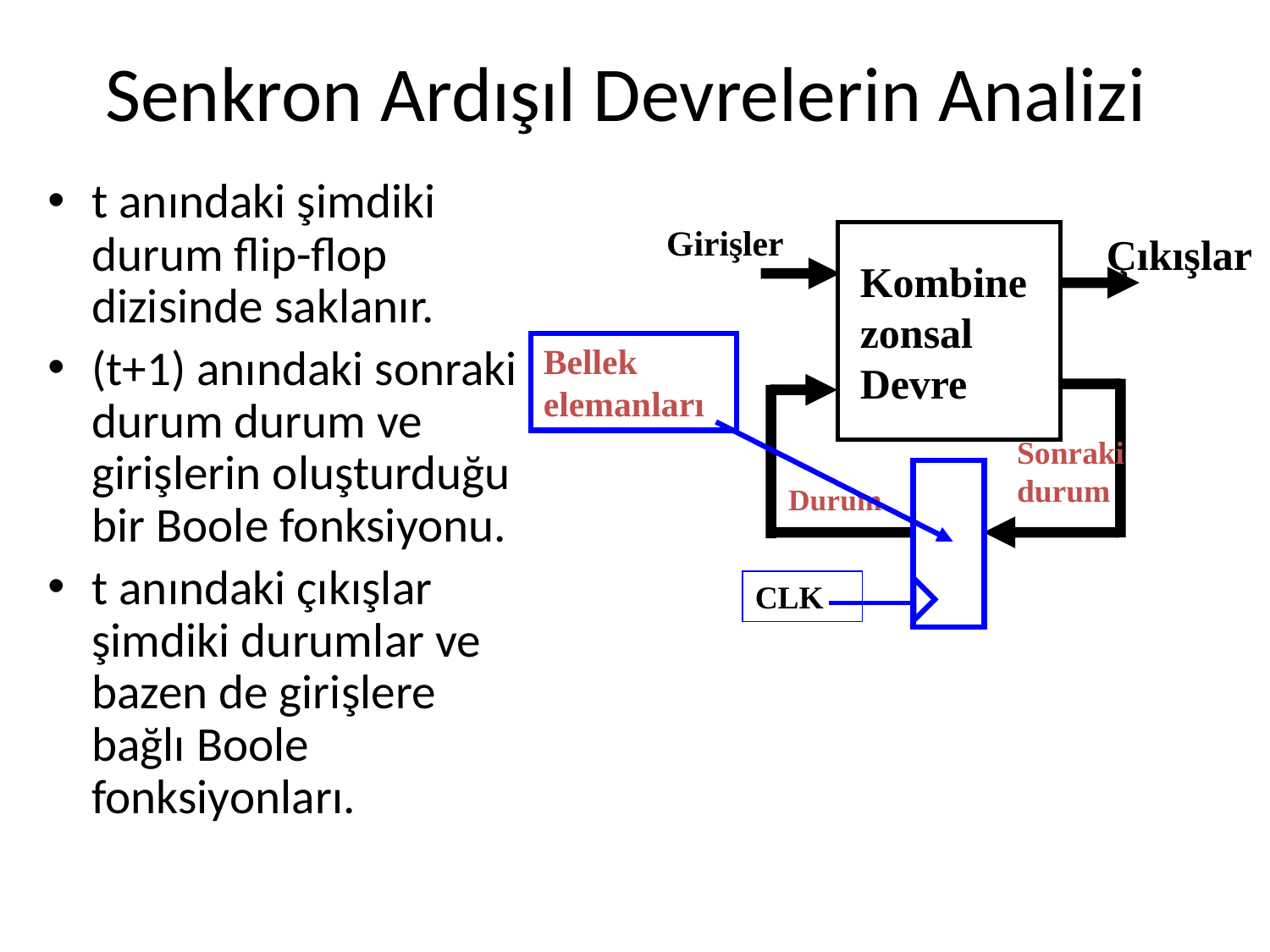

# Senkron Ardışıl Devrelerin Analizi
t anındaki şimdiki durum flip-flop dizisinde saklanır.
(t+1) anındaki sonraki durum durum ve girişlerin oluşturduğu bir Boole fonksiyonu.
t anındaki çıkışlar şimdiki durumlar ve bazen de girişlere bağlı Boole fonksiyonları.
Girişler

Kombinezonsal Devre
Çıkışlar

Bellek elemanları

CLK

Sonraki durum

Durum